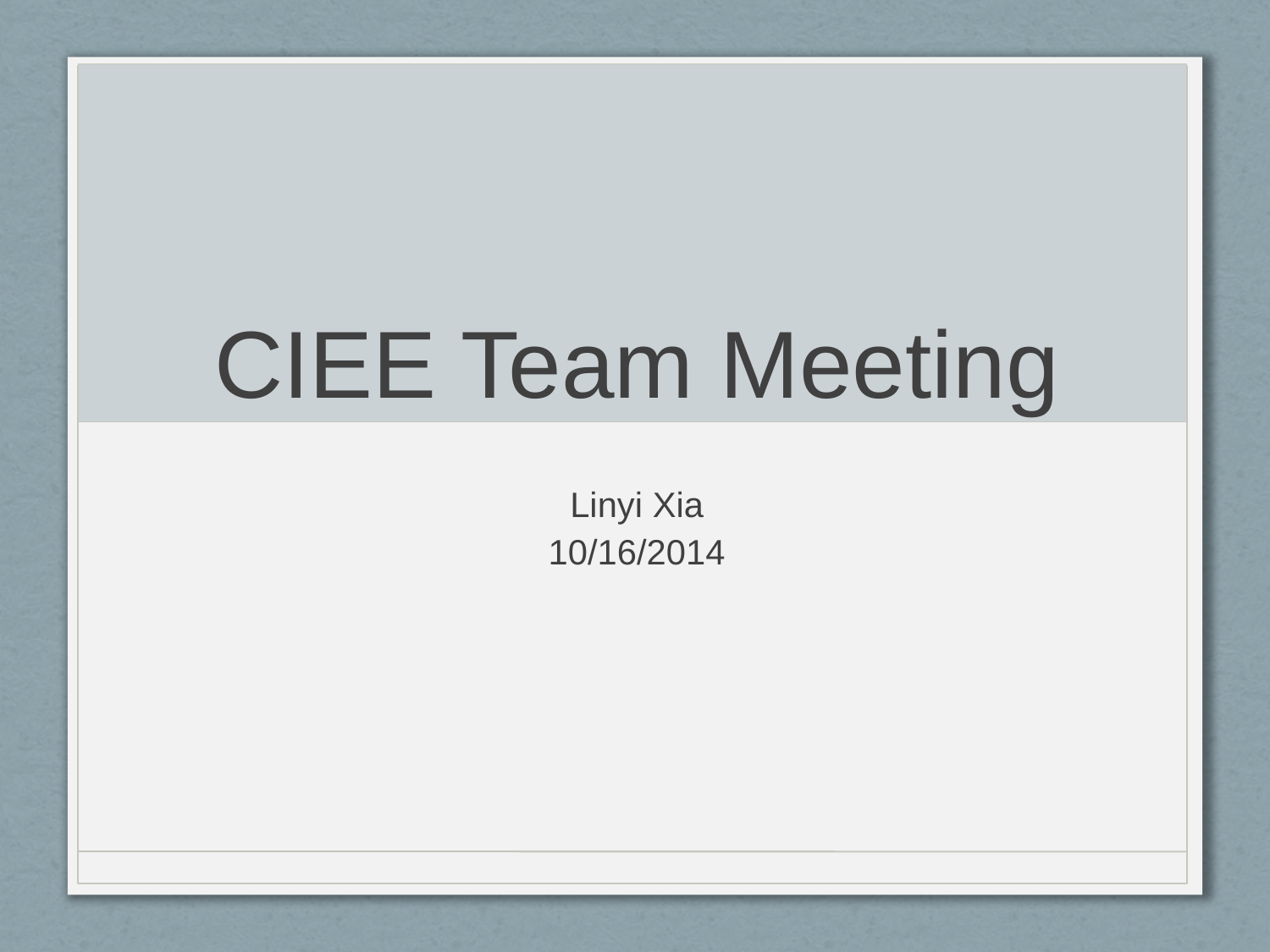

# CIEE Team Meeting
Linyi Xia
10/16/2014